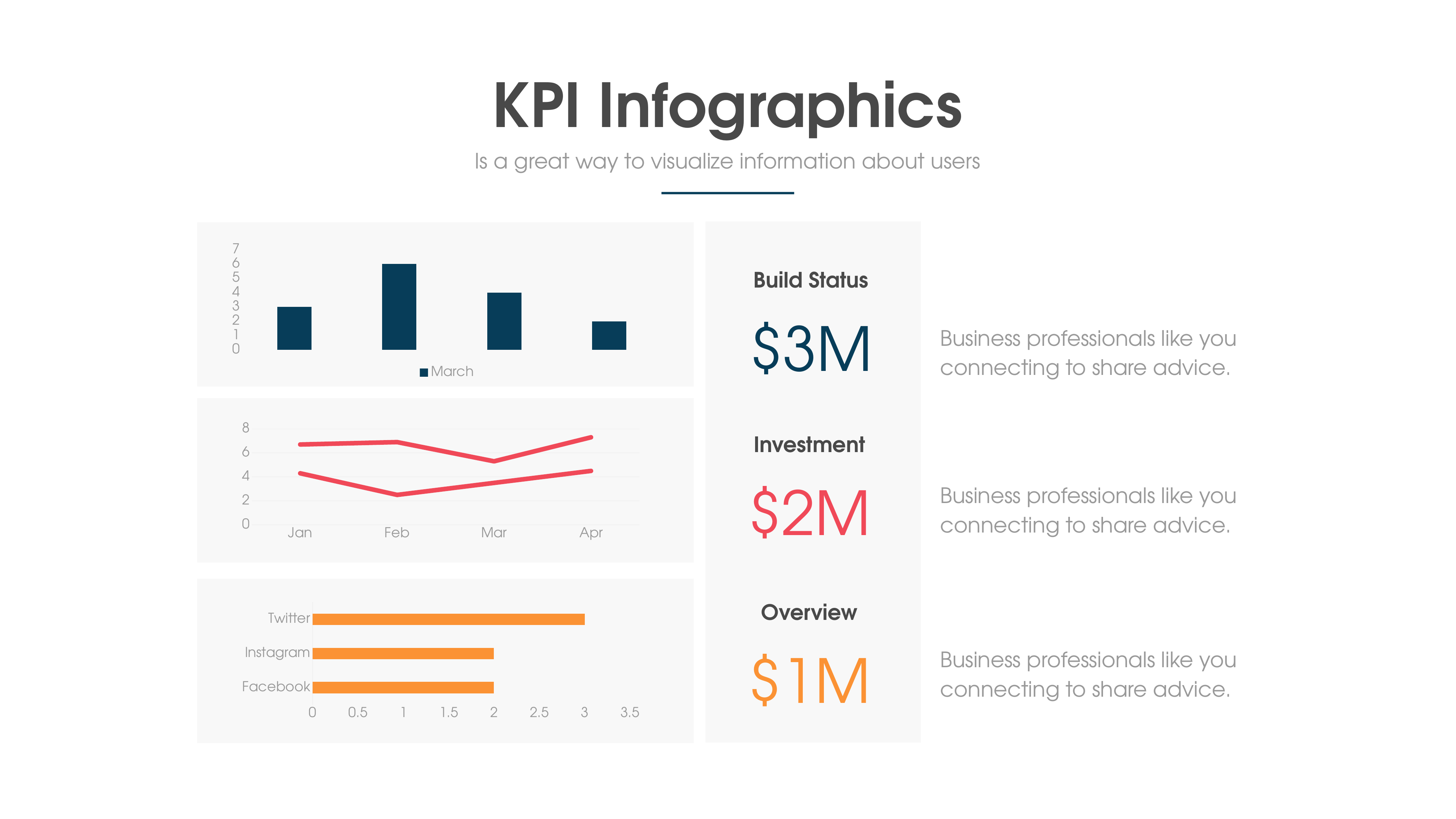

KPI Infographics
Is a great way to visualize information about users

### Chart

| Category | March |
|---|---|
| 2018 | 3.0 |
| 2019 | 6.0 |
| 2020 | 4.0 |
| 2021 | 2.0 |
Build Status
$3M
Business professionals like you connecting to share advice.

### Chart

| Category | Series 1 | Series 2 |
|---|---|---|
| Jan | 4.3 | 2.4 |
| Feb | 2.5 | 4.4 |
| Mar | 3.5 | 1.8 |
| Apr | 4.5 | 2.8 |
Investment
$2M
Business professionals like you connecting to share advice.

Overview

### Chart

| Category | Series 3 |
|---|---|
| Facebook | 2.0 |
| Instagram | 2.0 |
| Twitter | 3.0 |
$1M
Business professionals like you connecting to share advice.